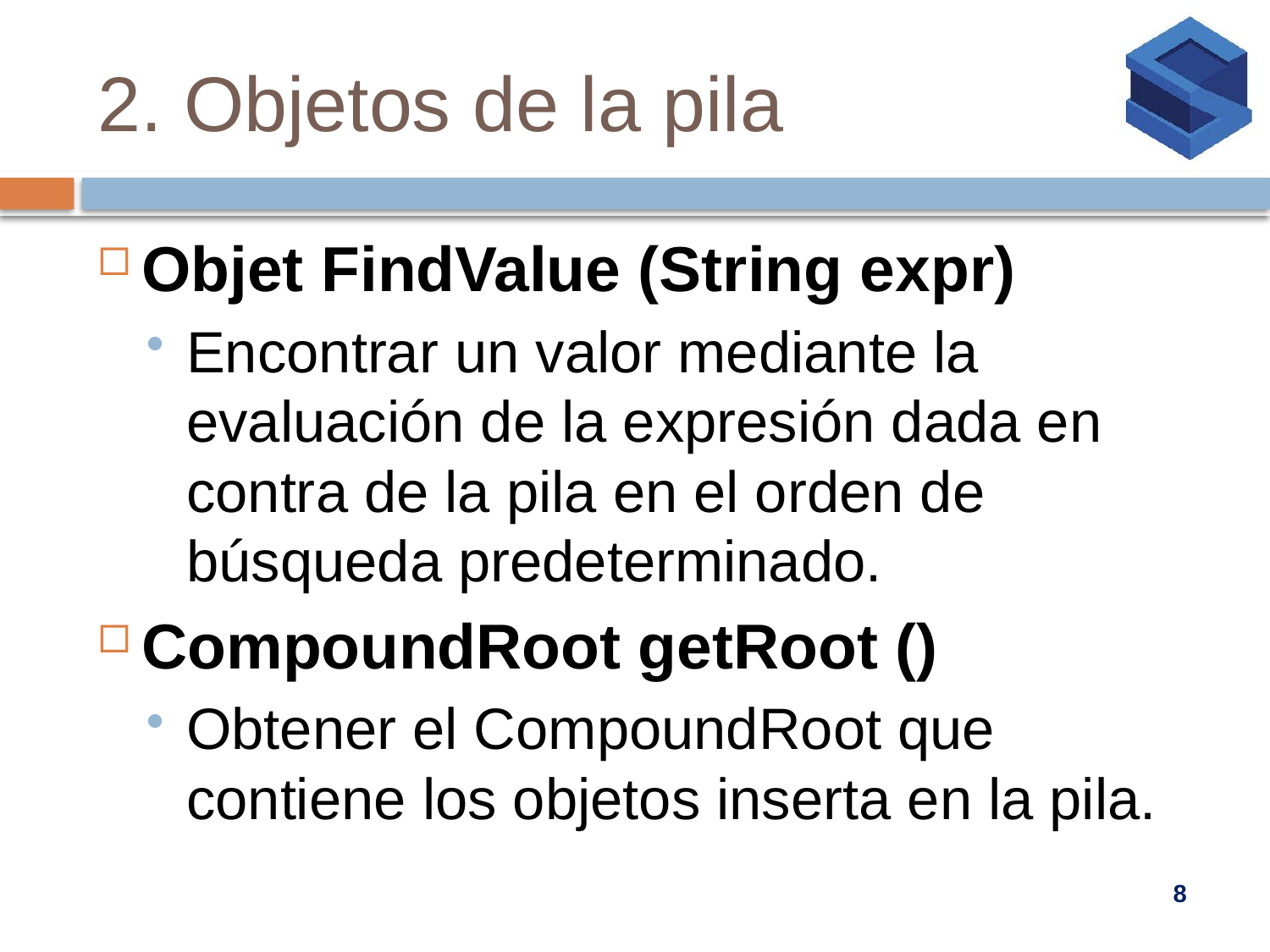

# 2. Objetos de la pila
Objet FindValue (String expr)
Encontrar un valor mediante la evaluación de la expresión dada en contra de la pila en el orden de búsqueda predeterminado.
CompoundRoot getRoot ()
Obtener el CompoundRoot que contiene los objetos inserta en la pila.

8